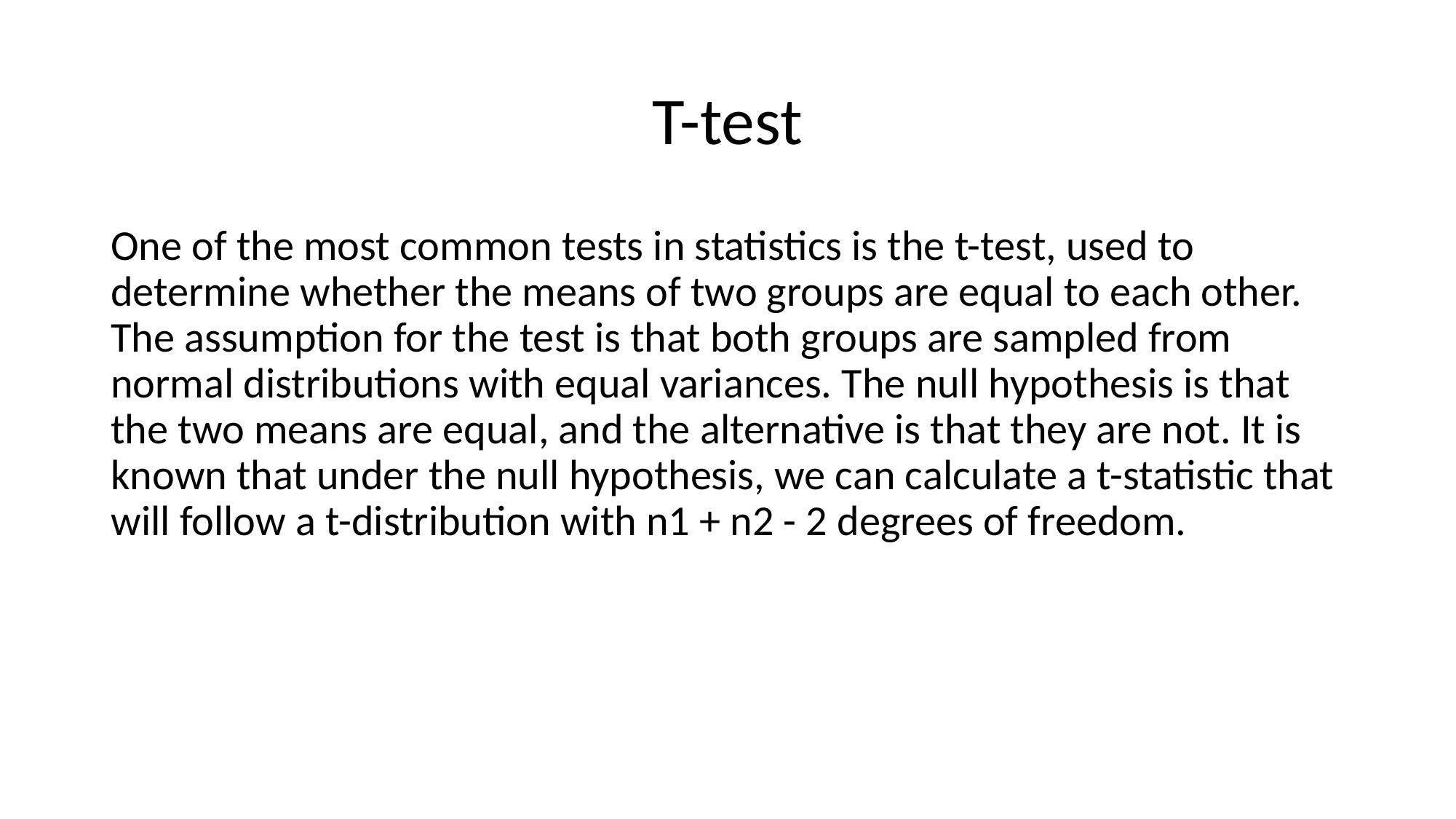

# T-test
One of the most common tests in statistics is the t-test, used to determine whether the means of two groups are equal to each other. The assumption for the test is that both groups are sampled from normal distributions with equal variances. The null hypothesis is that the two means are equal, and the alternative is that they are not. It is known that under the null hypothesis, we can calculate a t-statistic that will follow a t-distribution with n1 + n2 - 2 degrees of freedom.